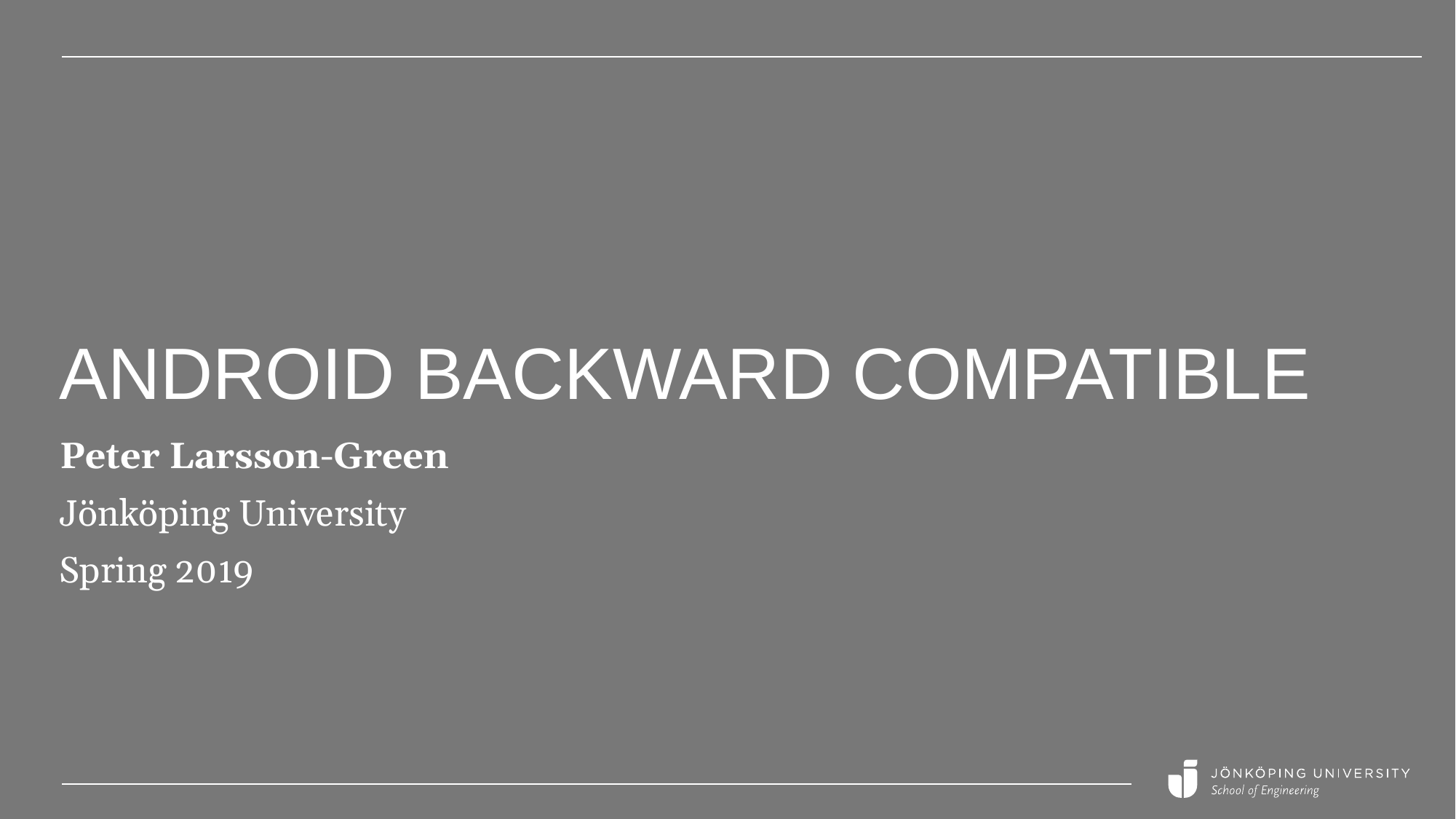

# Android Backward compatible
Peter Larsson-Green
Jönköping University
Spring 2019